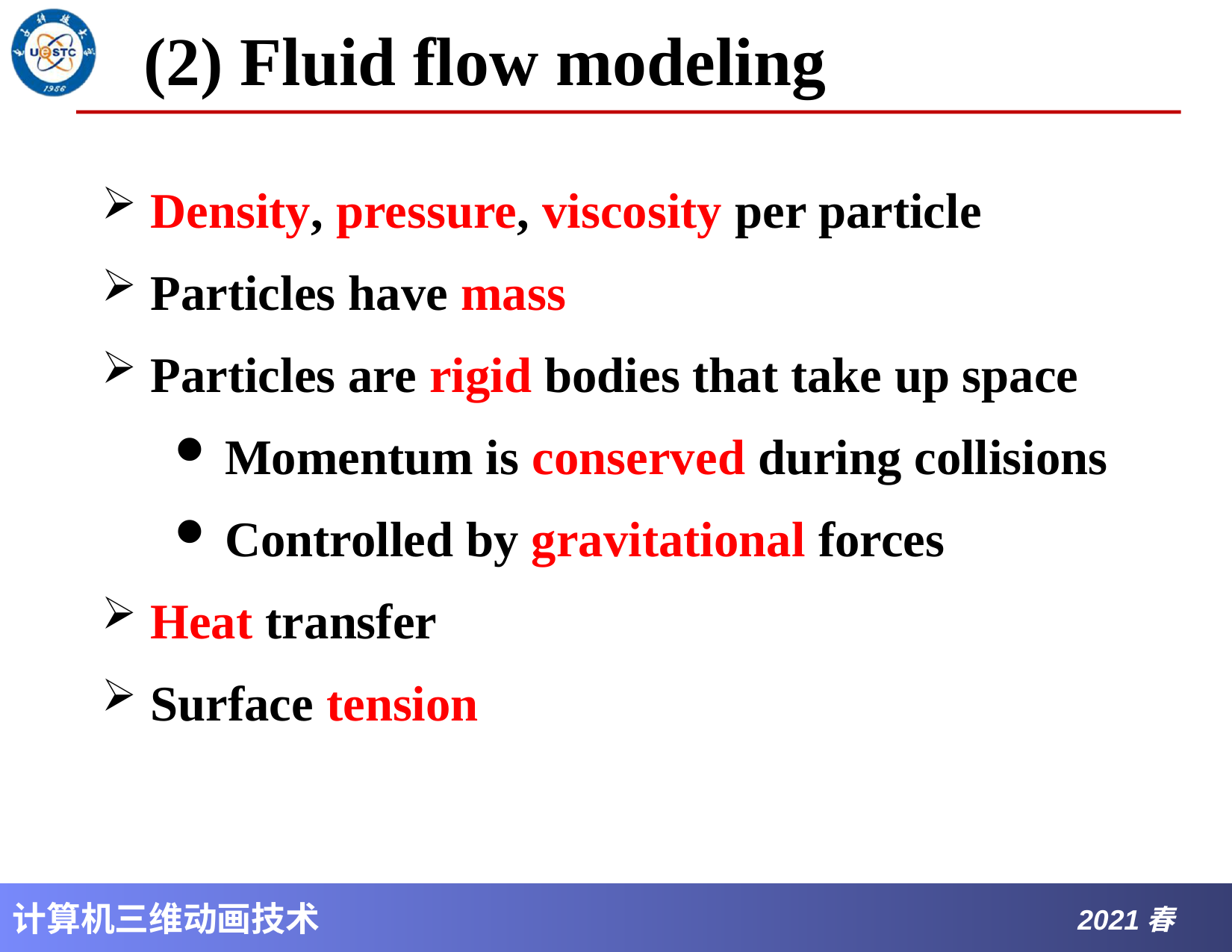

# (2) Fluid flow modeling
Density, pressure, viscosity per particle
Particles have mass
Particles are rigid bodies that take up space
Momentum is conserved during collisions
Controlled by gravitational forces
Heat transfer
Surface tension